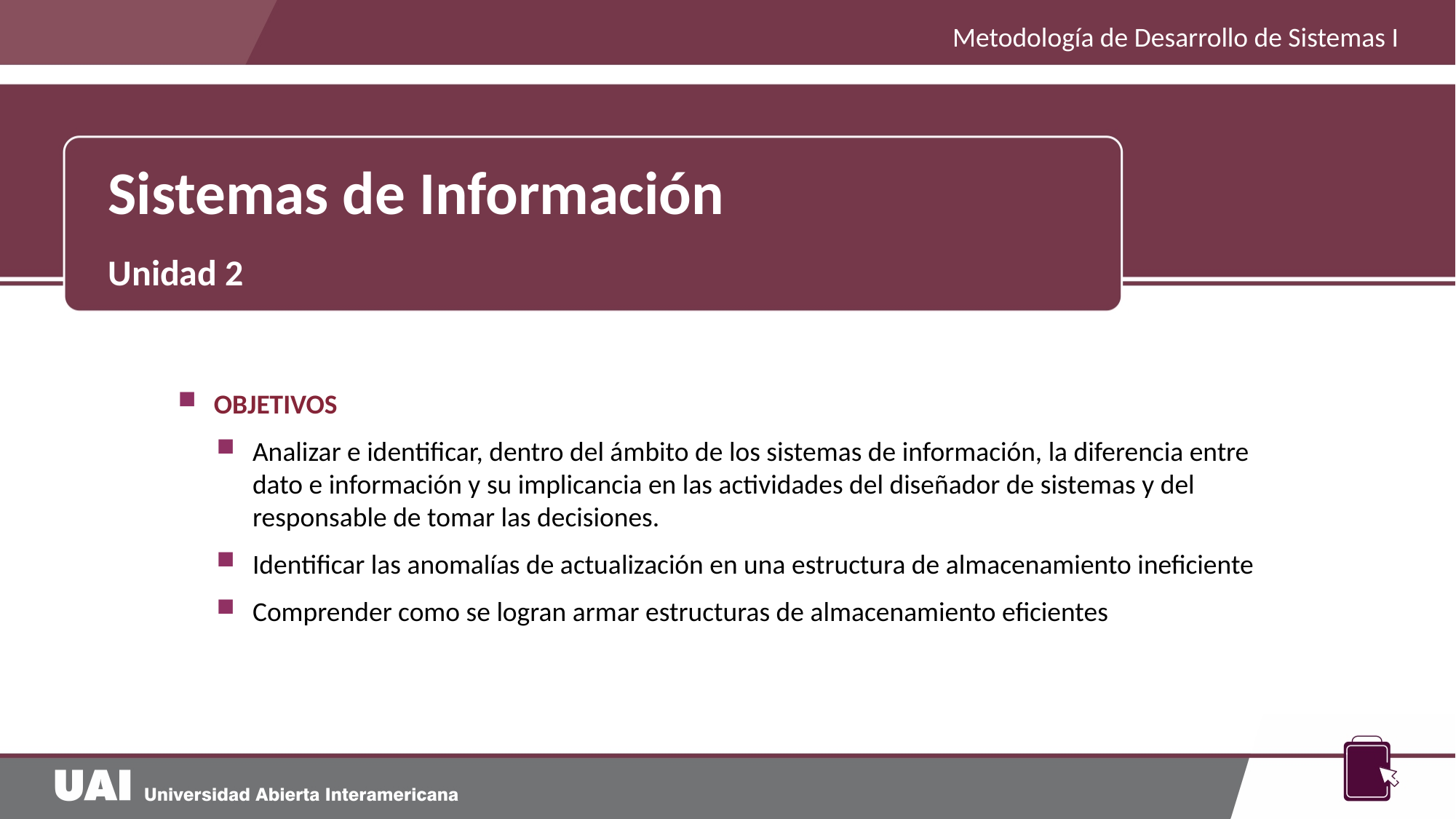

Metodología de Desarrollo de Sistemas I

Sistemas de Información

Unidad 2
OBJETIVOS
Analizar e identificar, dentro del ámbito de los sistemas de información, la diferencia entre dato e información y su implicancia en las actividades del diseñador de sistemas y del responsable de tomar las decisiones.
Identificar las anomalías de actualización en una estructura de almacenamiento ineficiente
Comprender como se logran armar estructuras de almacenamiento eficientes